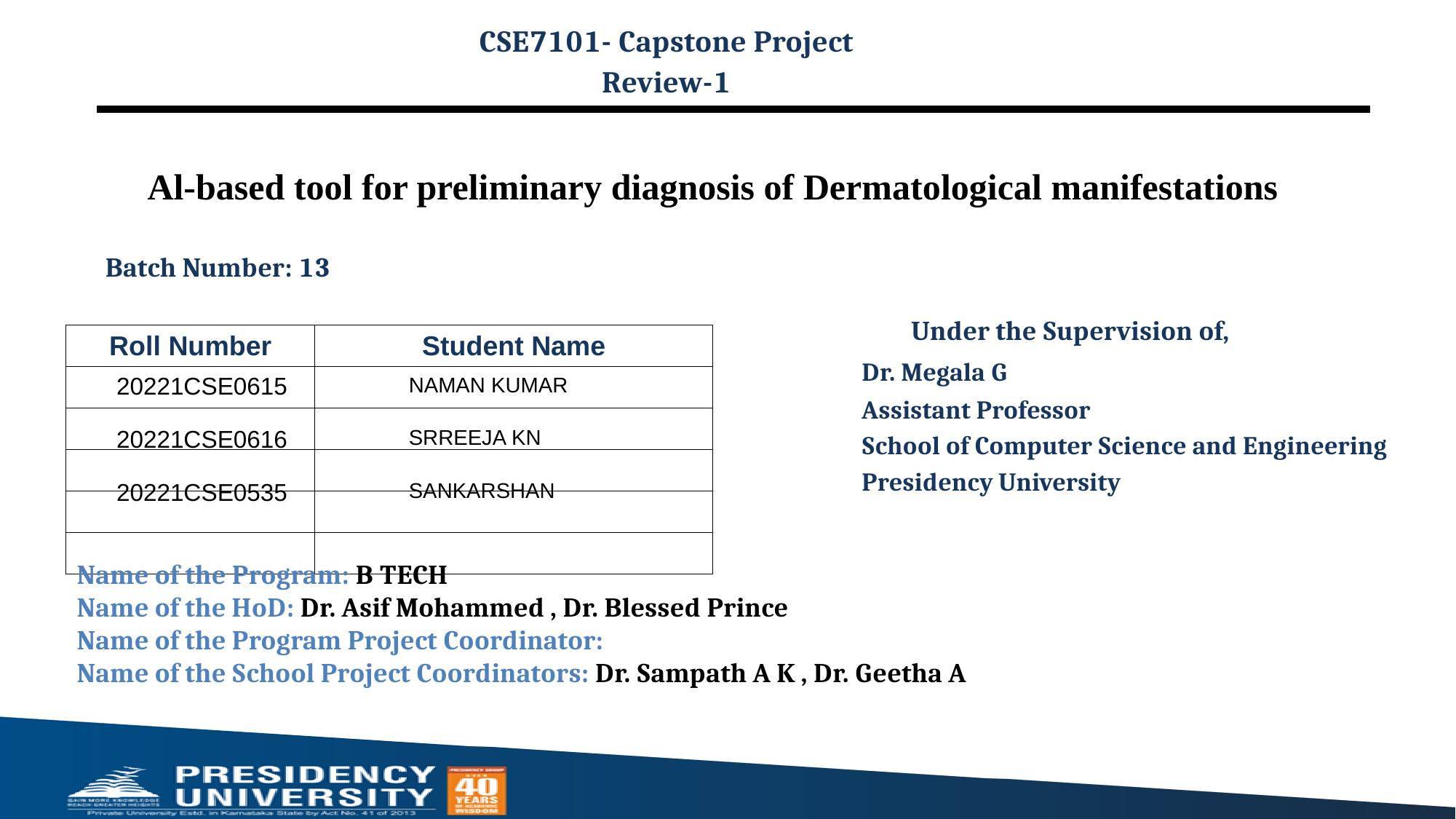

CSE7101- Capstone Project
Review-1
# Al-based tool for preliminary diagnosis of Dermatological manifestations
Batch Number: 13
Under the Supervision of,
	Dr. Megala G
	Assistant Professor
	School of Computer Science and Engineering
	Presidency University

| Roll Number | Student Name |
| --- | --- |
|  |  |
|  |  |
|  |  |
|  |  |
|  |  |
| 20221CSE0615 | NAMAN KUMAR |
| --- | --- |
| 20221CSE0616 | SRREEJA KN |
| 20221CSE0535 | SANKARSHAN |
Name of the Program: B TECH
Name of the HoD: Dr. Asif Mohammed , Dr. Blessed Prince
Name of the Program Project Coordinator:
Name of the School Project Coordinators: Dr. Sampath A K , Dr. Geetha A